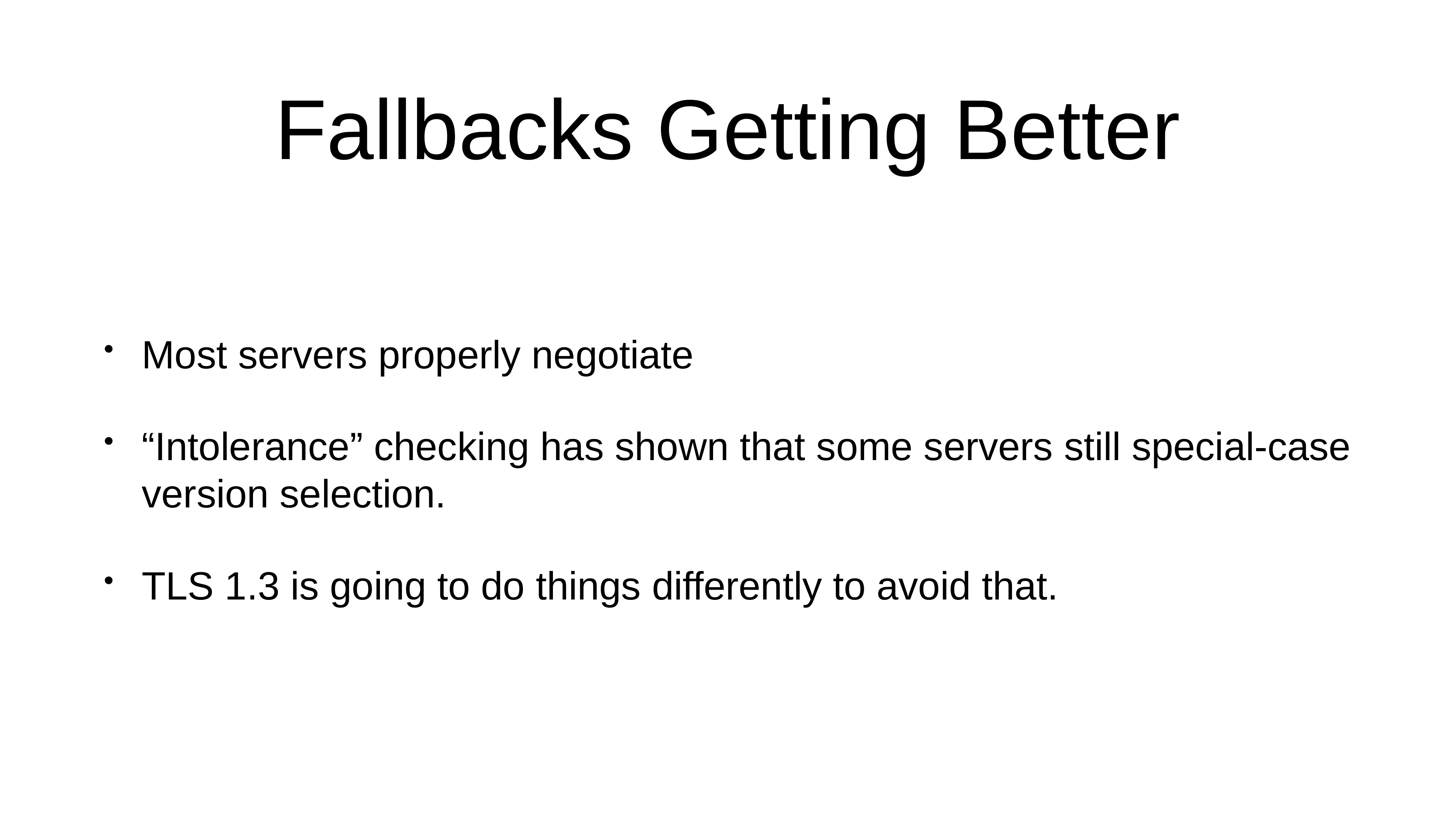

# Fallbacks Getting Better
Most servers properly negotiate
“Intolerance” checking has shown that some servers still special-case version selection.
TLS 1.3 is going to do things differently to avoid that.